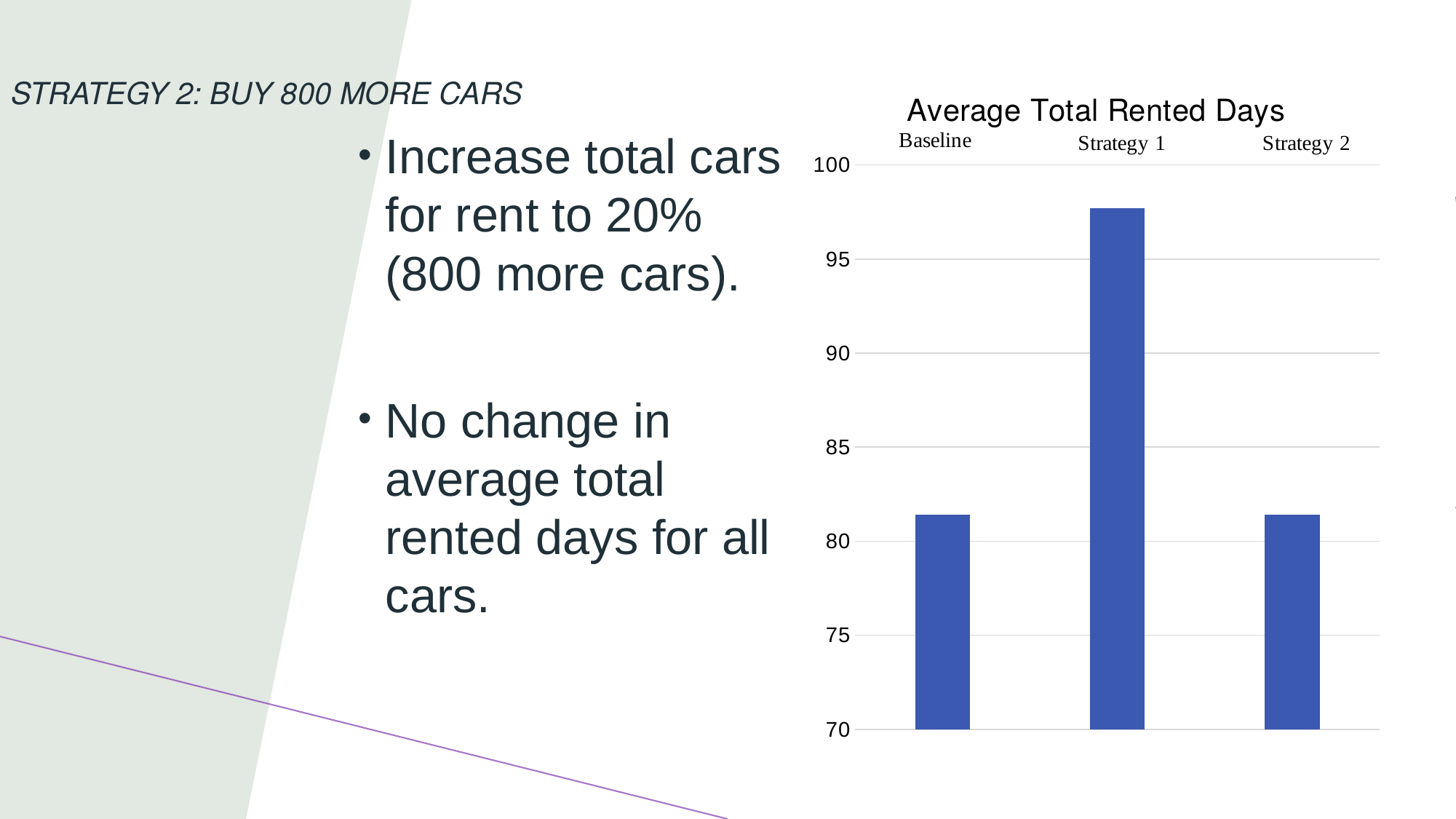

### Chart: Average Total Rented Days

| Category | Average of total rented days |
|---|---|
Increase total cars for rent to 20% (800 more cars).

No change in average total rented days for all cars.

# Strategy 2: Buy 800 More Cars